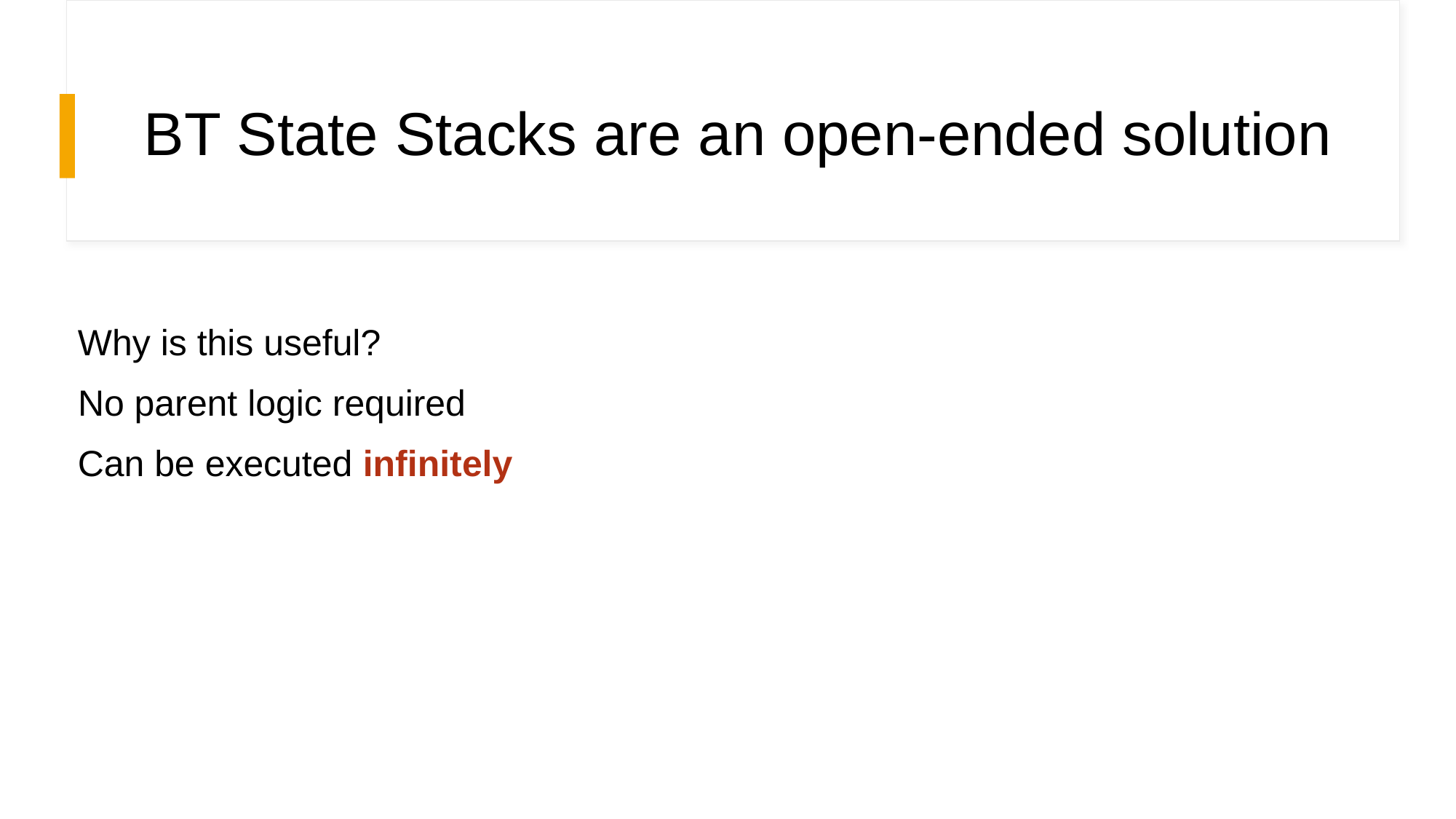

# BT State Stacks are an open-ended solution
Why is this useful?
No parent logic required
Can be executed infinitely